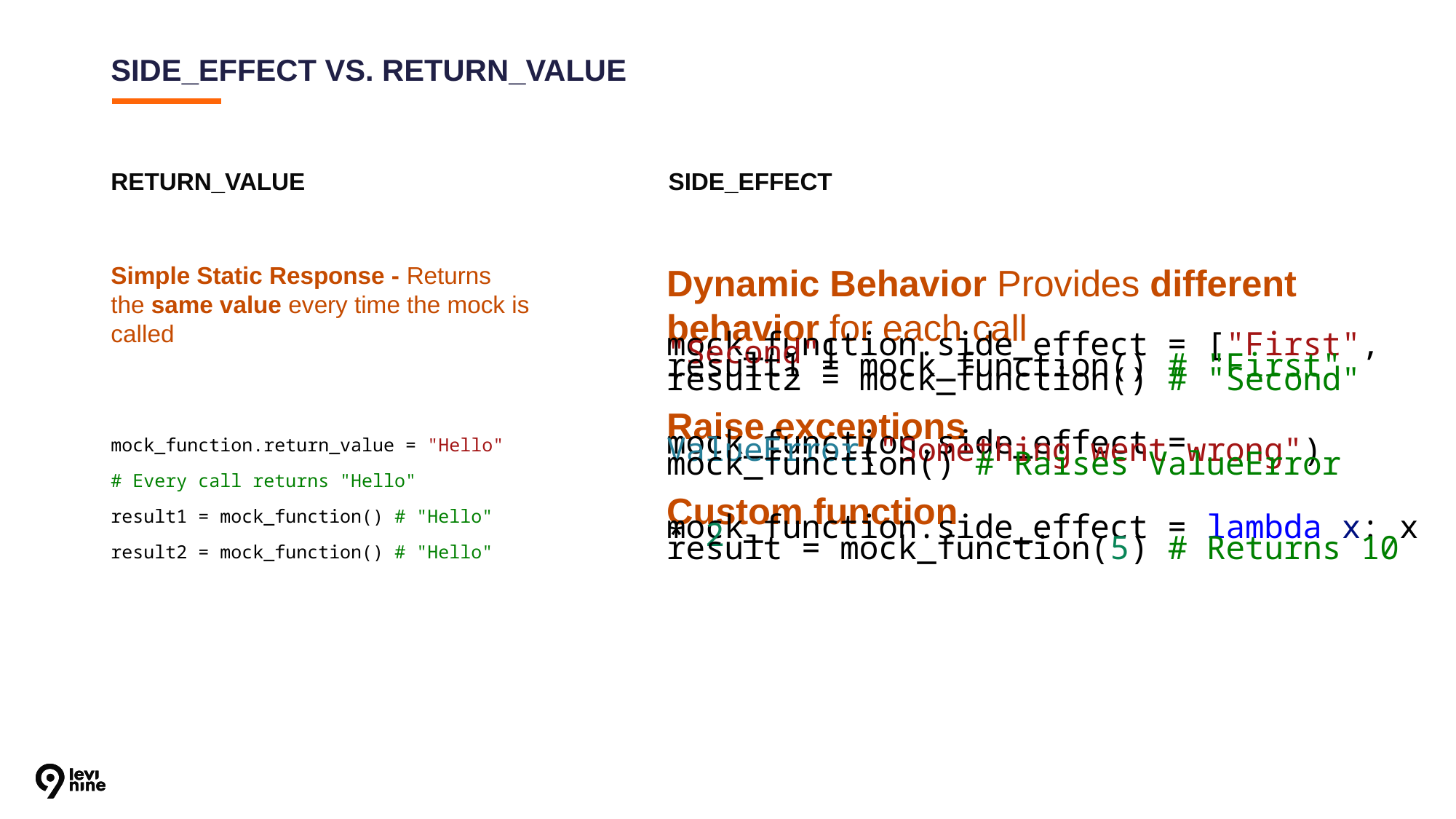

# SIDE_EFFECT VS. RETURN_VALUE
RETURN_VALUE
SIDE_EFFECT
Dynamic Behavior Provides different behavior for each call
mock_function.side_effect = ["First", "Second"]
result1 = mock_function() # "First"
result2 = mock_function() # "Second"
Raise exceptions
mock_function.side_effect = ValueError("Something went wrong")
mock_function() # Raises ValueError
Custom function
mock_function.side_effect = lambda x: x * 2
result = mock_function(5) # Returns 10

Simple Static Response - Returns the same value every time the mock is called

mock_function.return_value = "Hello"
# Every call returns "Hello"
result1 = mock_function() # "Hello"
result2 = mock_function() # "Hello"